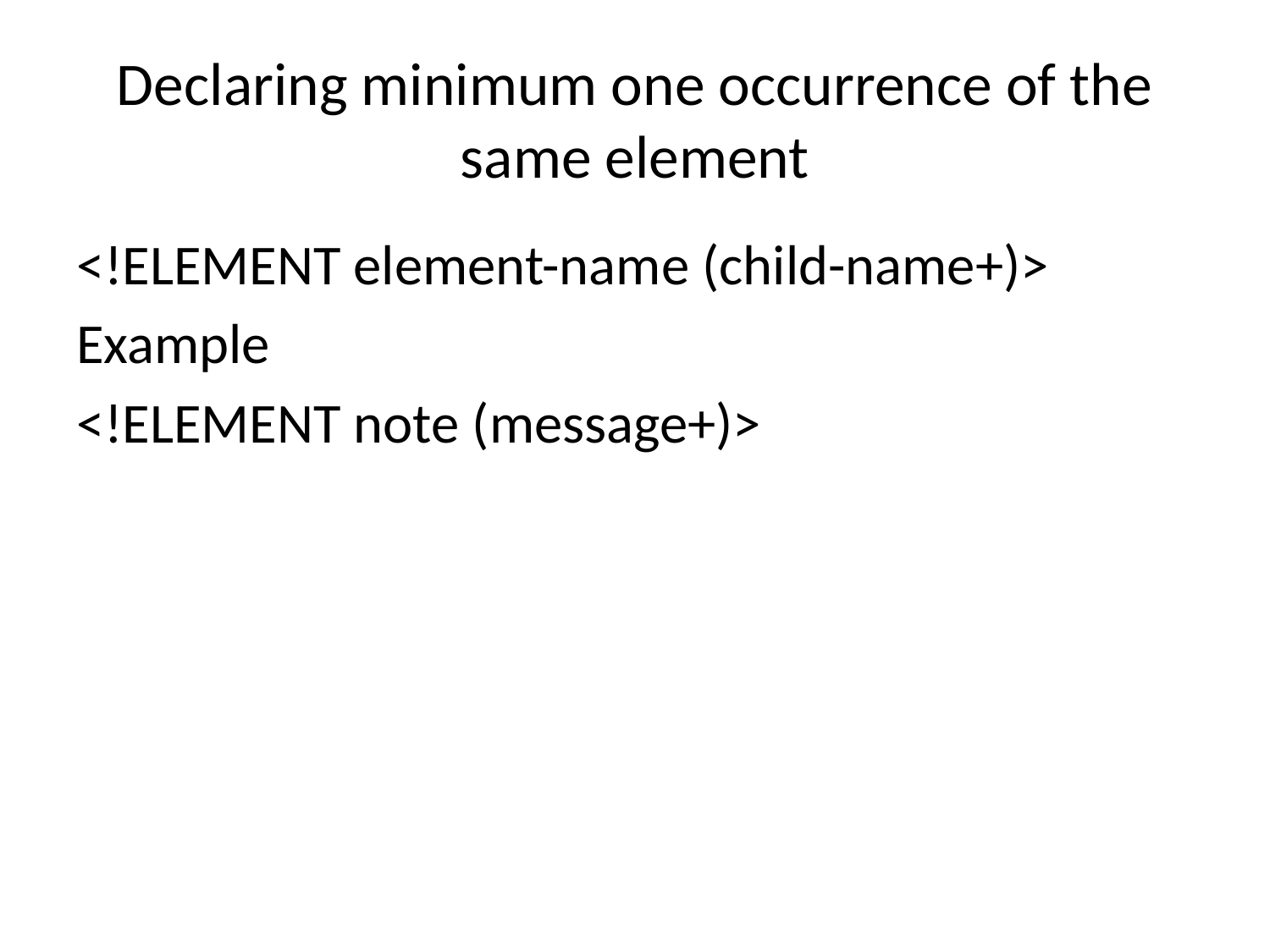

# Declaring minimum one occurrence of the same element
<!ELEMENT element-name (child-name+)>
Example
<!ELEMENT note (message+)>